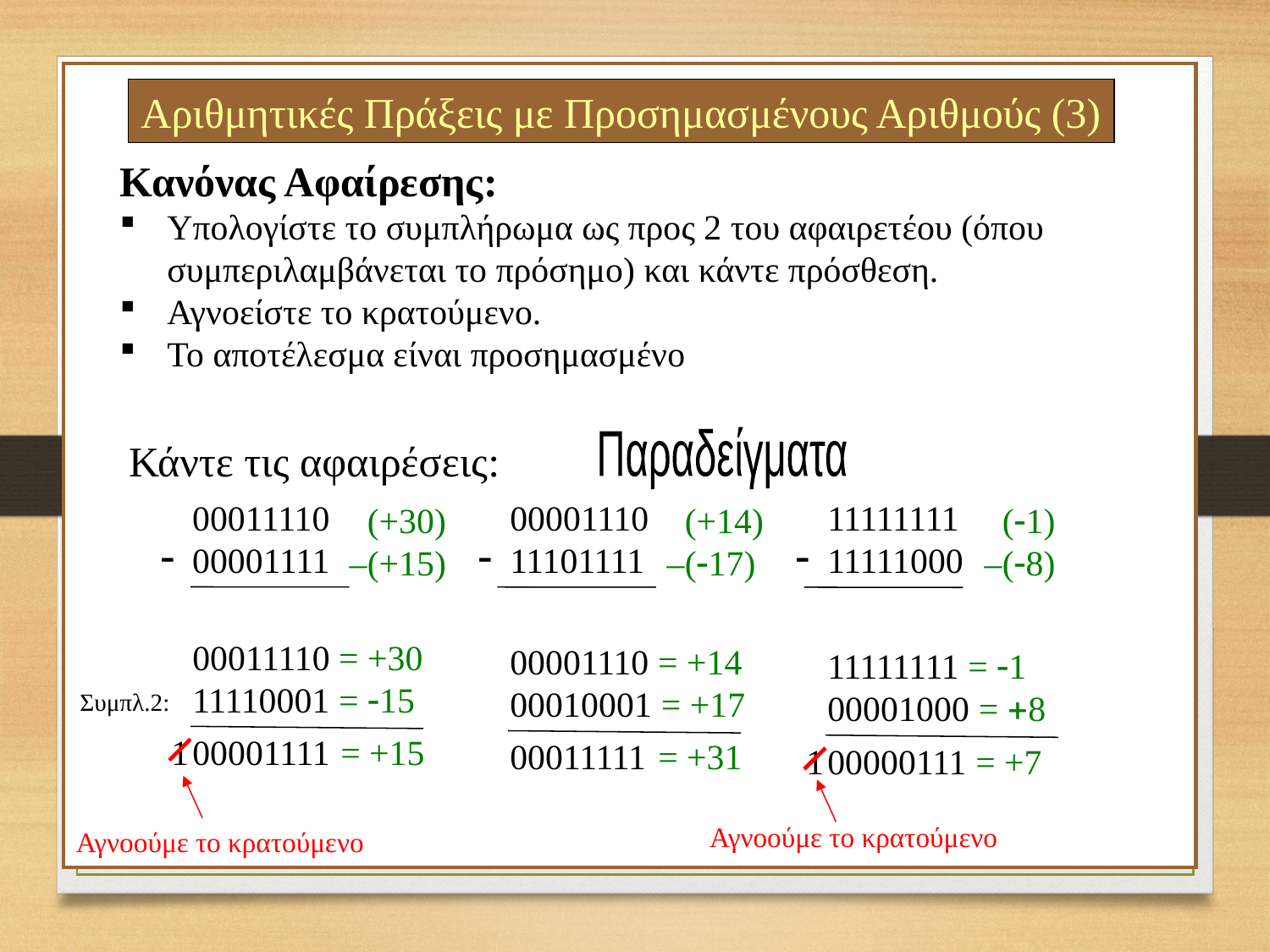

Αριθμητικές Πράξεις με Προσημασμένους Αριθμούς (3)
Κανόνας Αφαίρεσης:
Υπολογίστε το συμπλήρωμα ως προς 2 του αφαιρετέου (όπου συμπεριλαμβάνεται το πρόσημο) και κάντε πρόσθεση.
Αγνοείστε το κρατούμενο.
Το αποτέλεσμα είναι προσημασμένο
Παραδείγματα
Κάντε τις αφαιρέσεις:
00011110
00001111
00001110
11101111
11111111
11111000
−
−
−

   (+30)
 –(+15)
   (+14)
 –(−17)
   (−1)
 –(−8)
00011110 = +30
11110001 = −15
00001110 = +14
00010001 = +17
11111111 = −1
00001000 = +8
Συμπλ.2:
1
00001111
= +15

00011111
= +31

1
00000111
= +7

Αγνοούμε το κρατούμενο
Αγνοούμε το κρατούμενο